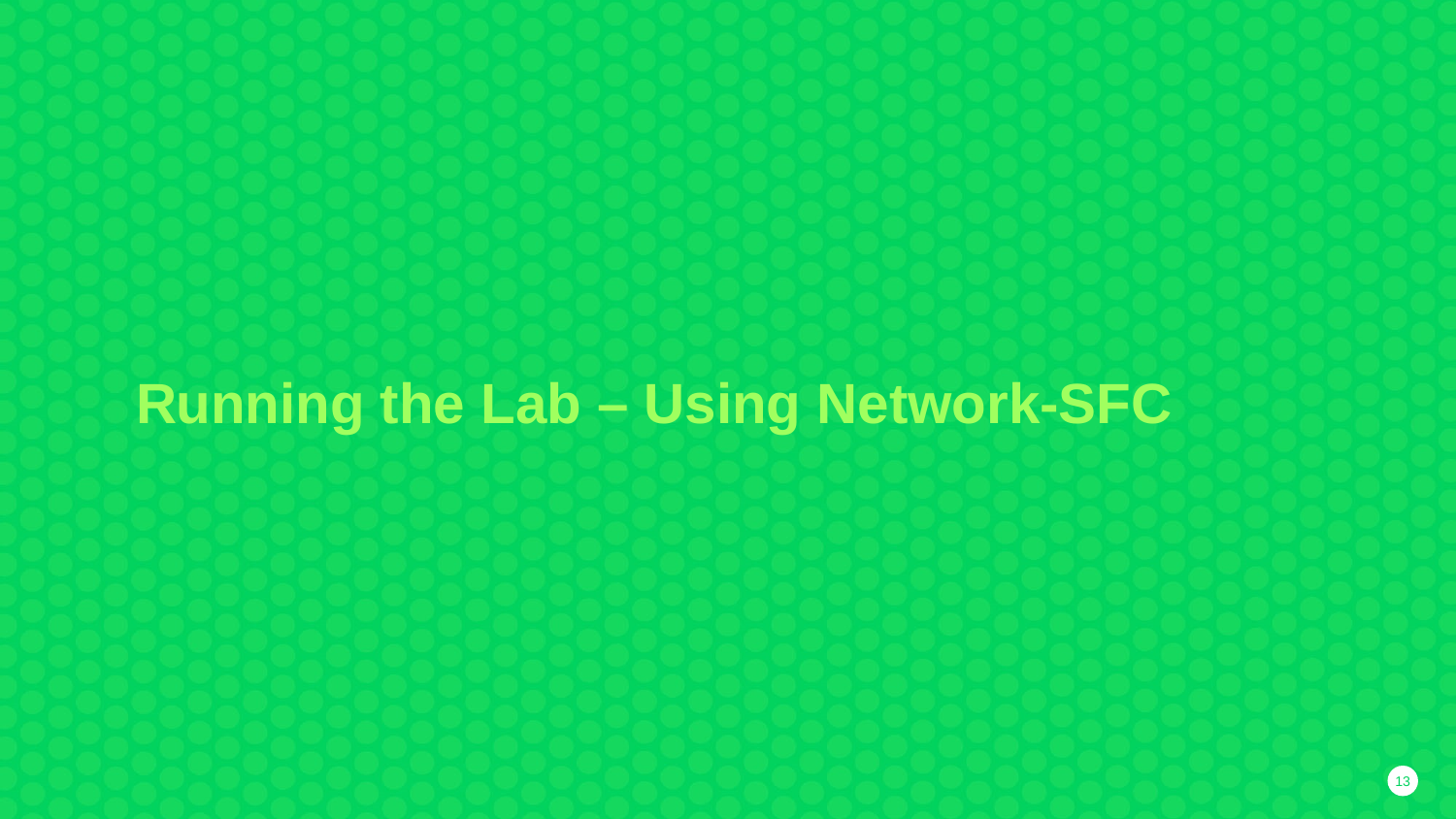

# Running the Lab – Using Network-SFC